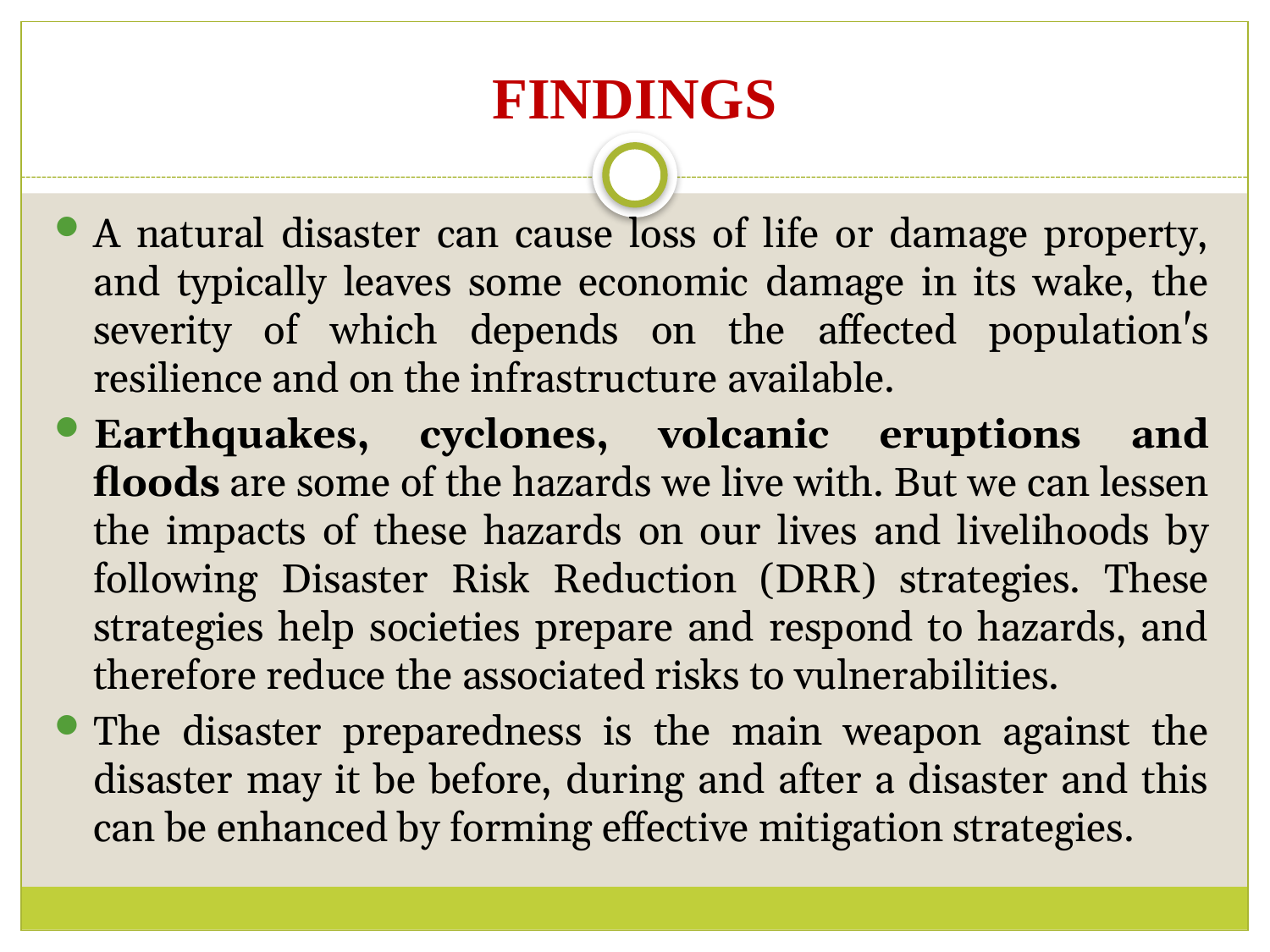

# FINDINGS
A natural disaster can cause loss of life or damage property, and typically leaves some economic damage in its wake, the severity of which depends on the affected population's resilience and on the infrastructure available.
Earthquakes, cyclones, volcanic eruptions and floods are some of the hazards we live with. But we can lessen the impacts of these hazards on our lives and livelihoods by following Disaster Risk Reduction (DRR) strategies. These strategies help societies prepare and respond to hazards, and therefore reduce the associated risks to vulnerabilities.
The disaster preparedness is the main weapon against the disaster may it be before, during and after a disaster and this can be enhanced by forming effective mitigation strategies.